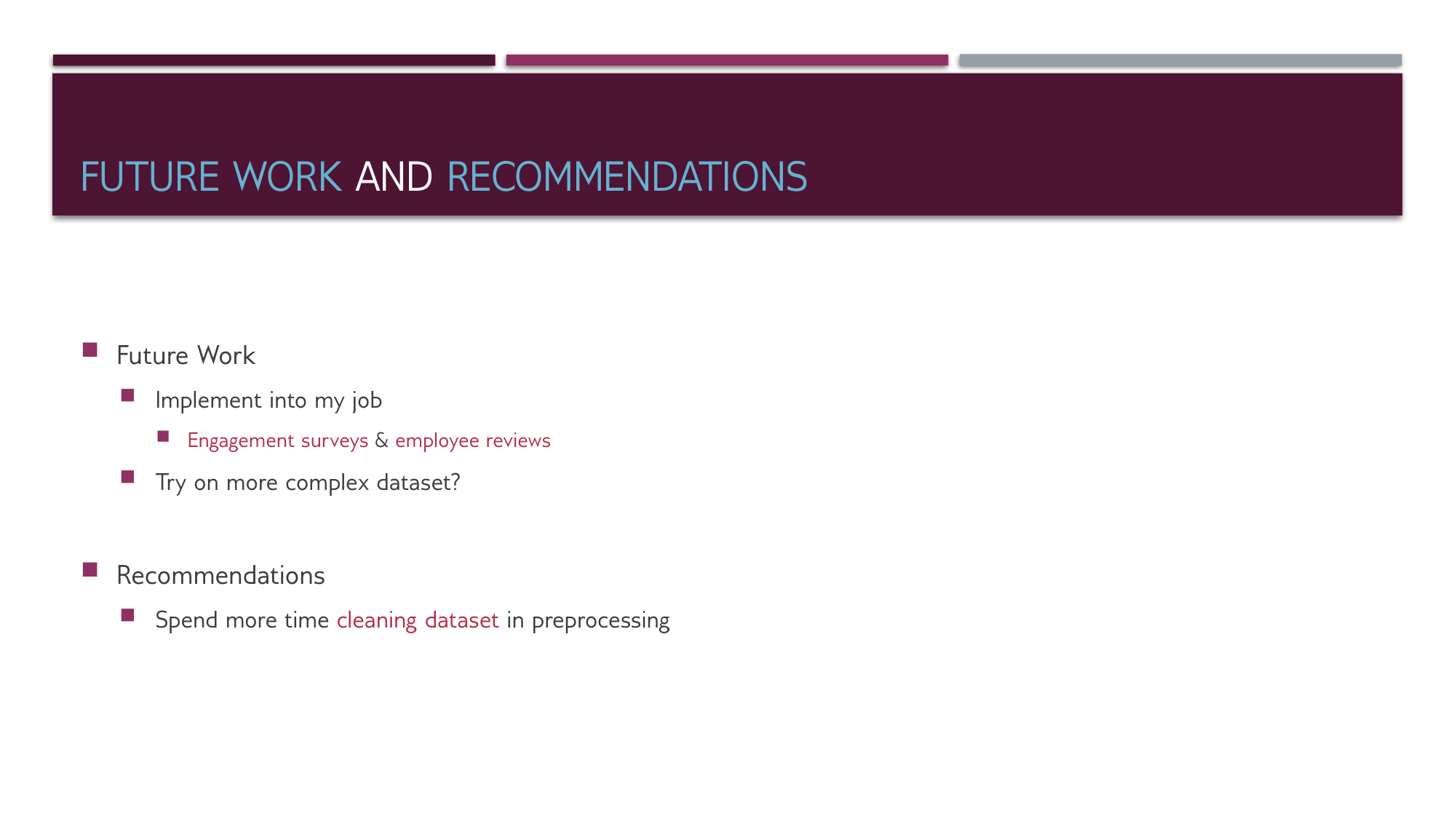

# Future Work and Recommendations
Future Work
Implement into my job
Engagement surveys & employee reviews
Try on more complex dataset?

Recommendations
Spend more time cleaning dataset in preprocessing